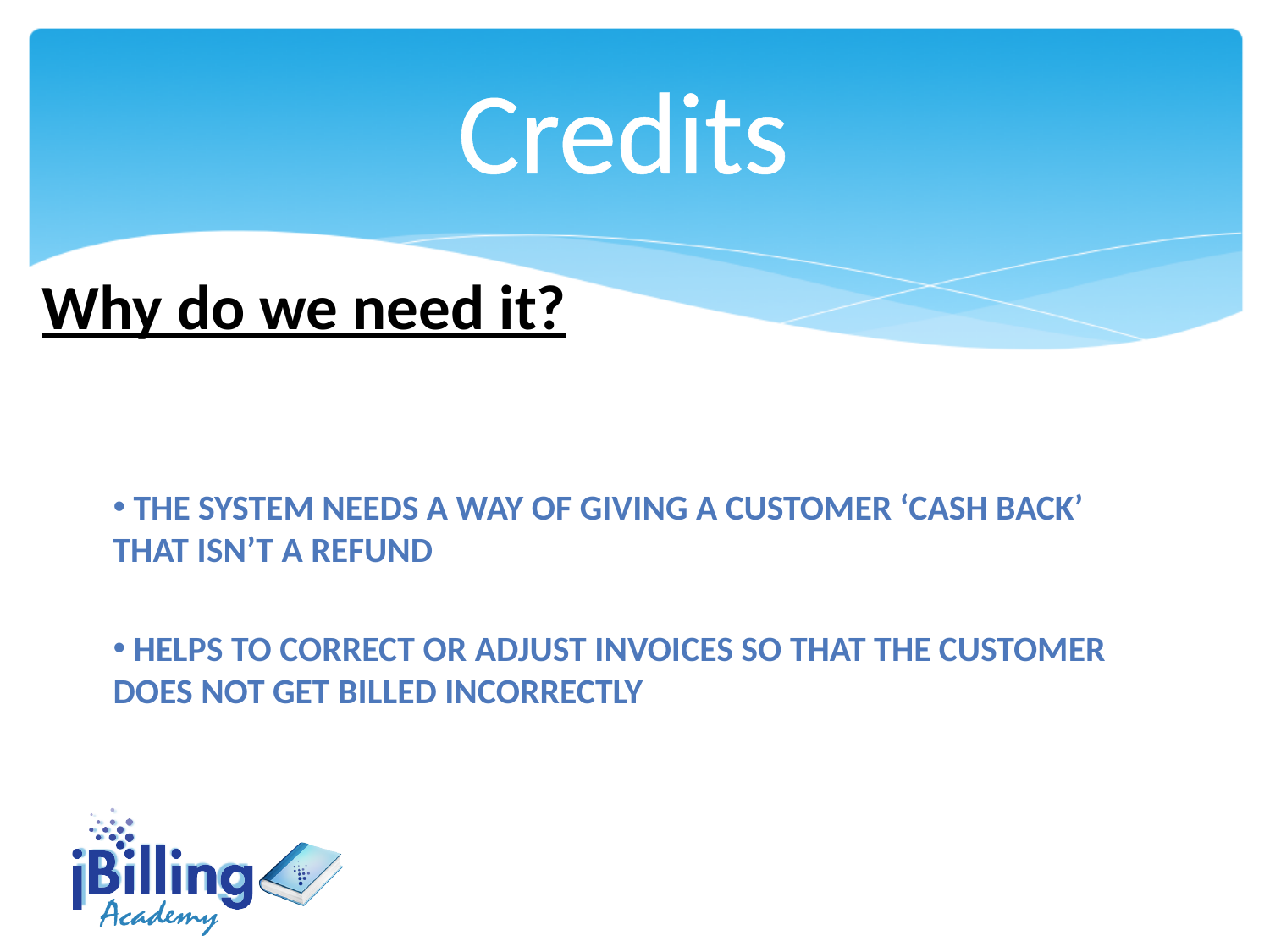

Credits
Why do we need it?
 the system needs a way of giving a customer ‘cash back’ that isn’t a refund

 helps to correct or adjust invoices so that the customer does not get billed incorrectly